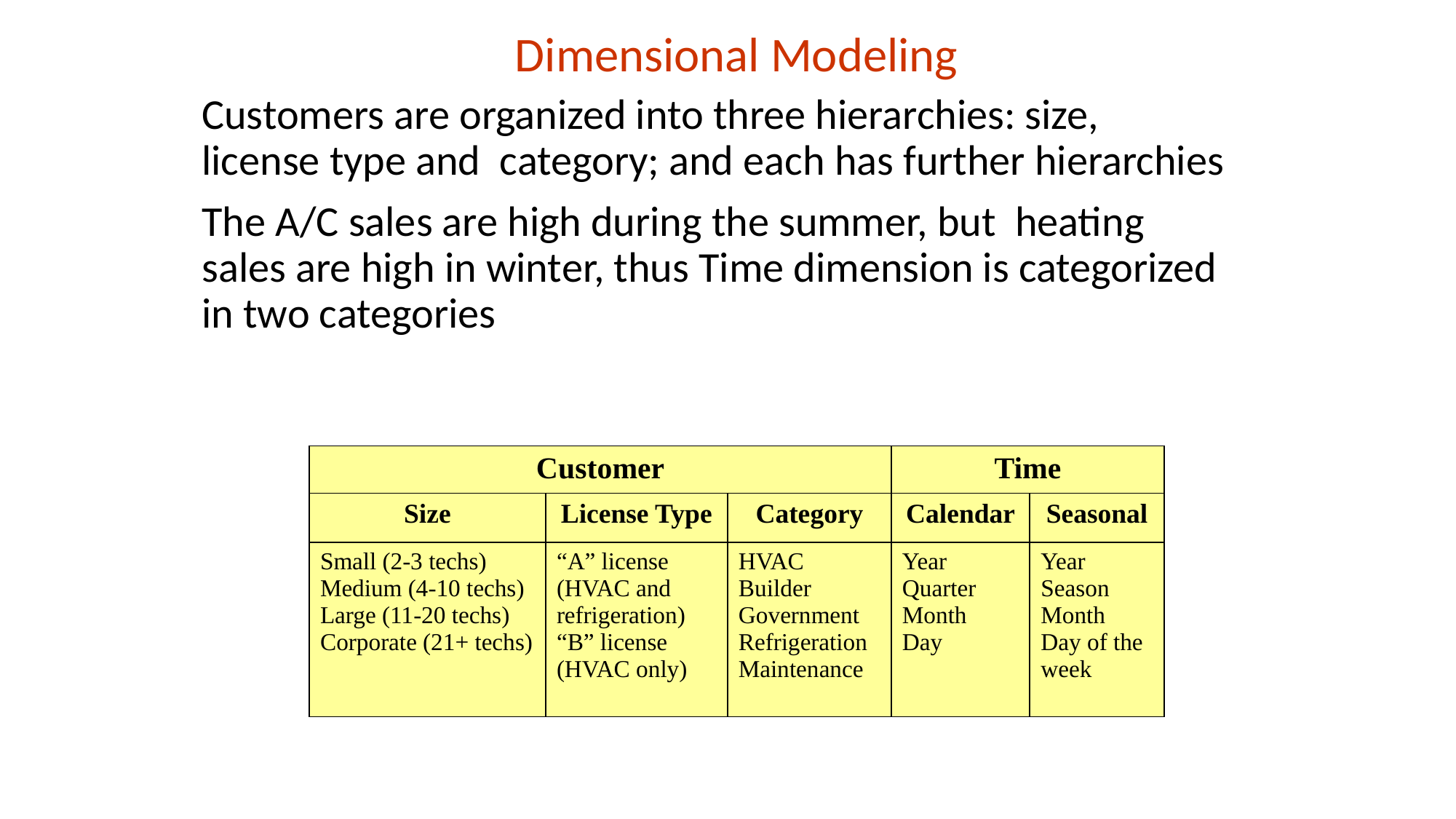

Dimensional Modeling
Customers are organized into three hierarchies: size, license type and  category; and each has further hierarchies
The A/C sales are high during the summer, but  heating sales are high in winter, thus Time dimension is categorized in two categories

| Customer |  |  | Time |  |
| --- | --- | --- | --- | --- |
| Size | License Type | Category | Calendar | Seasonal |
| Small (2-3 techs) Medium (4-10 techs) Large (11-20 techs) Corporate (21+ techs) | “A” license (HVAC and refrigeration) “B” license (HVAC only) | HVAC Builder Government Refrigeration Maintenance | Year Quarter Month Day | Year Season Month Day of the week |